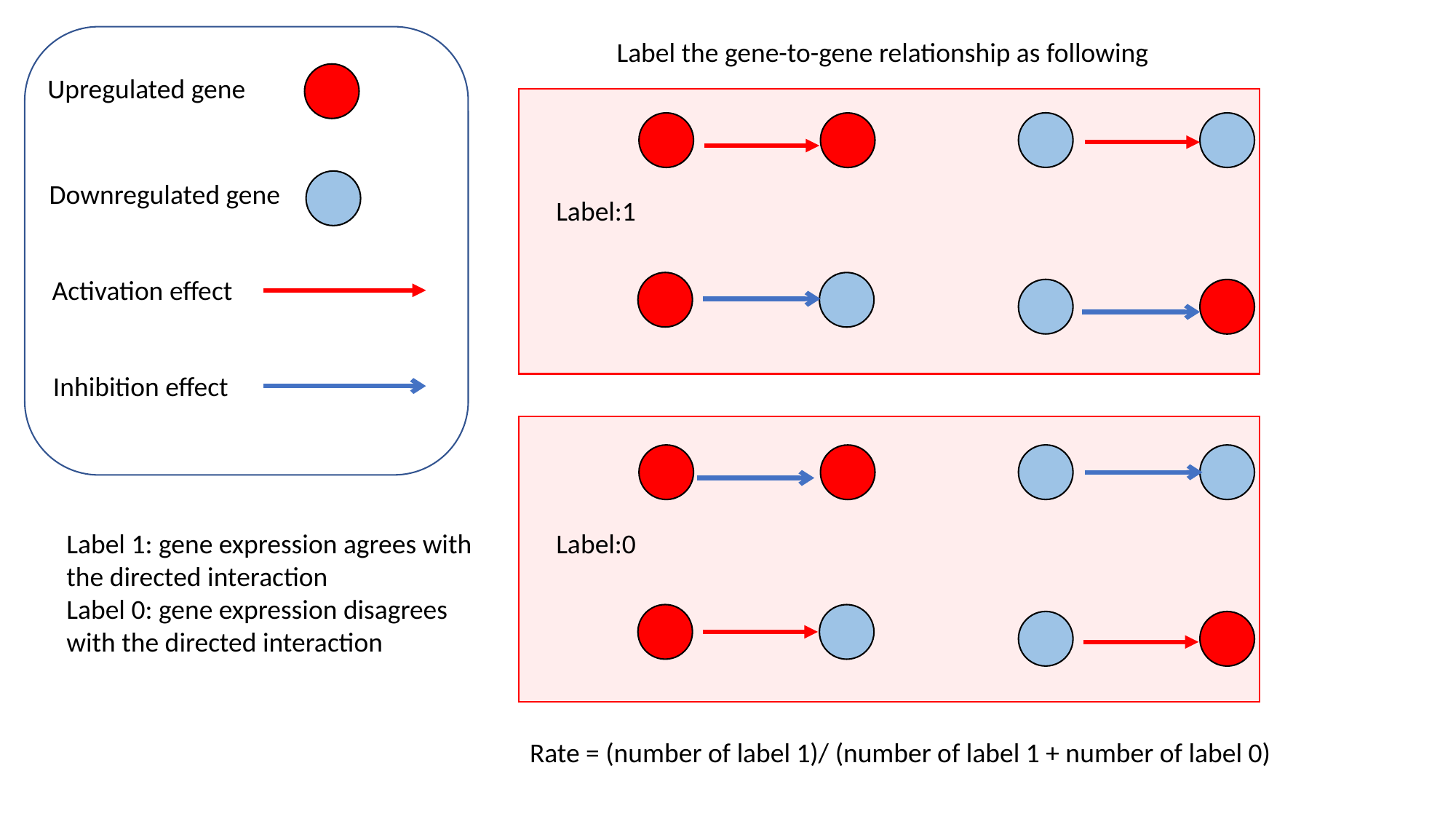

Label the gene-to-gene relationship as following

Upregulated gene

Downregulated gene
Label:1
Activation effect

Inhibition effect

Label 1: gene expression agrees with the directed interaction
Label 0: gene expression disagrees with the directed interaction
Label:0

Rate = (number of label 1)/ (number of label 1 + number of label 0)